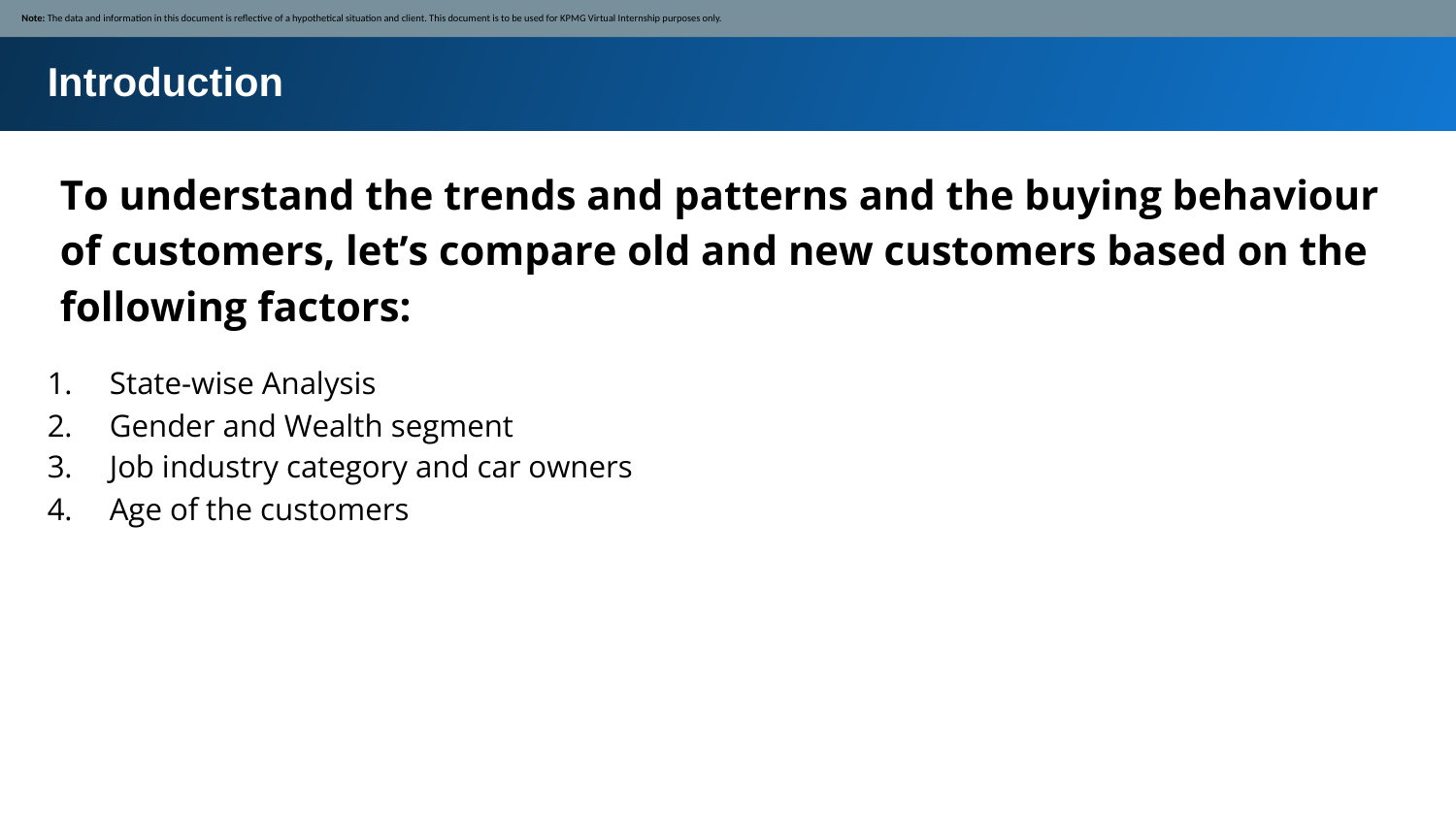

Note: The data and information in this document is reflective of a hypothetical situation and client. This document is to be used for KPMG Virtual Internship purposes only.
Introduction
To understand the trends and patterns and the buying behaviour of customers, let’s compare old and new customers based on the following factors:

 State-wise Analysis
 Gender and Wealth segment
 Job industry category and car owners
 Age of the customers